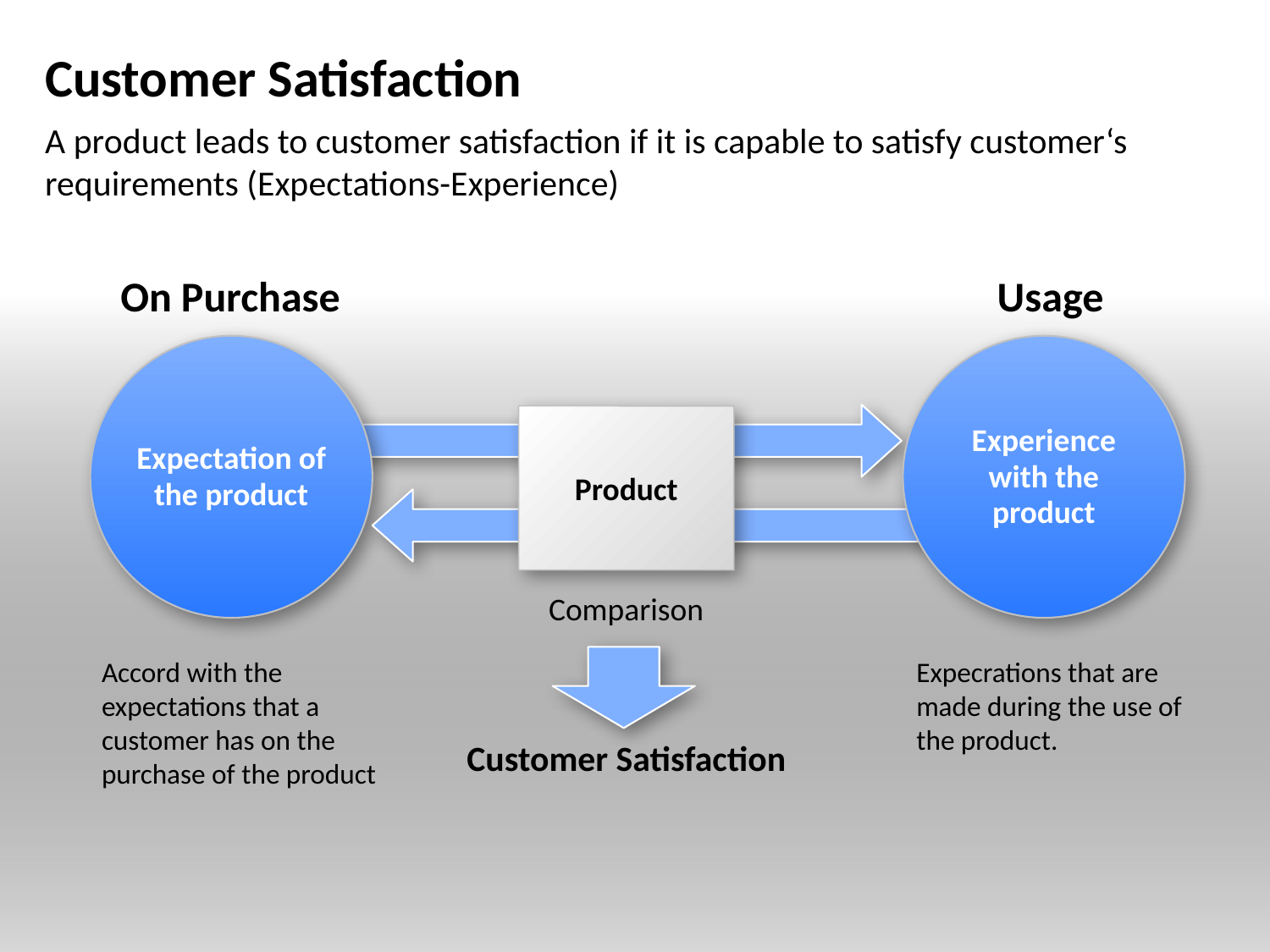

# Customer Satisfaction
A product leads to customer satisfaction if it is capable to satisfy customer‘s requirements (Expectations-Experience)
On Purchase
Usage
Expectation of the product
Experience with the product

Product

Comparison
Accord with the expectations that a customer has on the purchase of the product

Expecrations that are made during the use of the product.
Customer Satisfaction